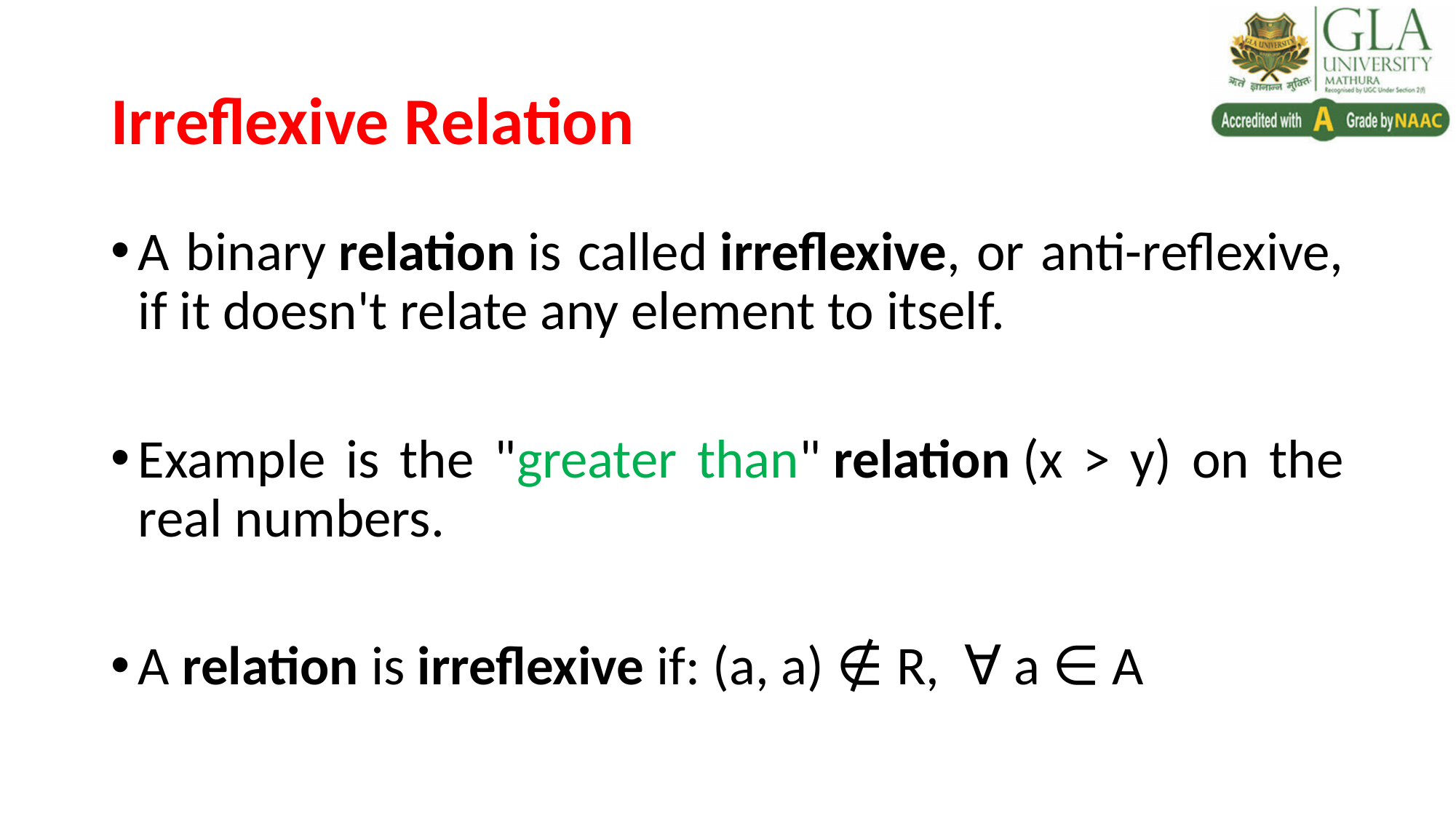

# Irreflexive Relation
A binary relation is called irreflexive, or anti-reflexive, if it doesn't relate any element to itself.

Example is the "greater than" relation (x > y) on the real numbers.

A relation is irreflexive if: (a, a) ∉ R,  ∀ a ∈ A